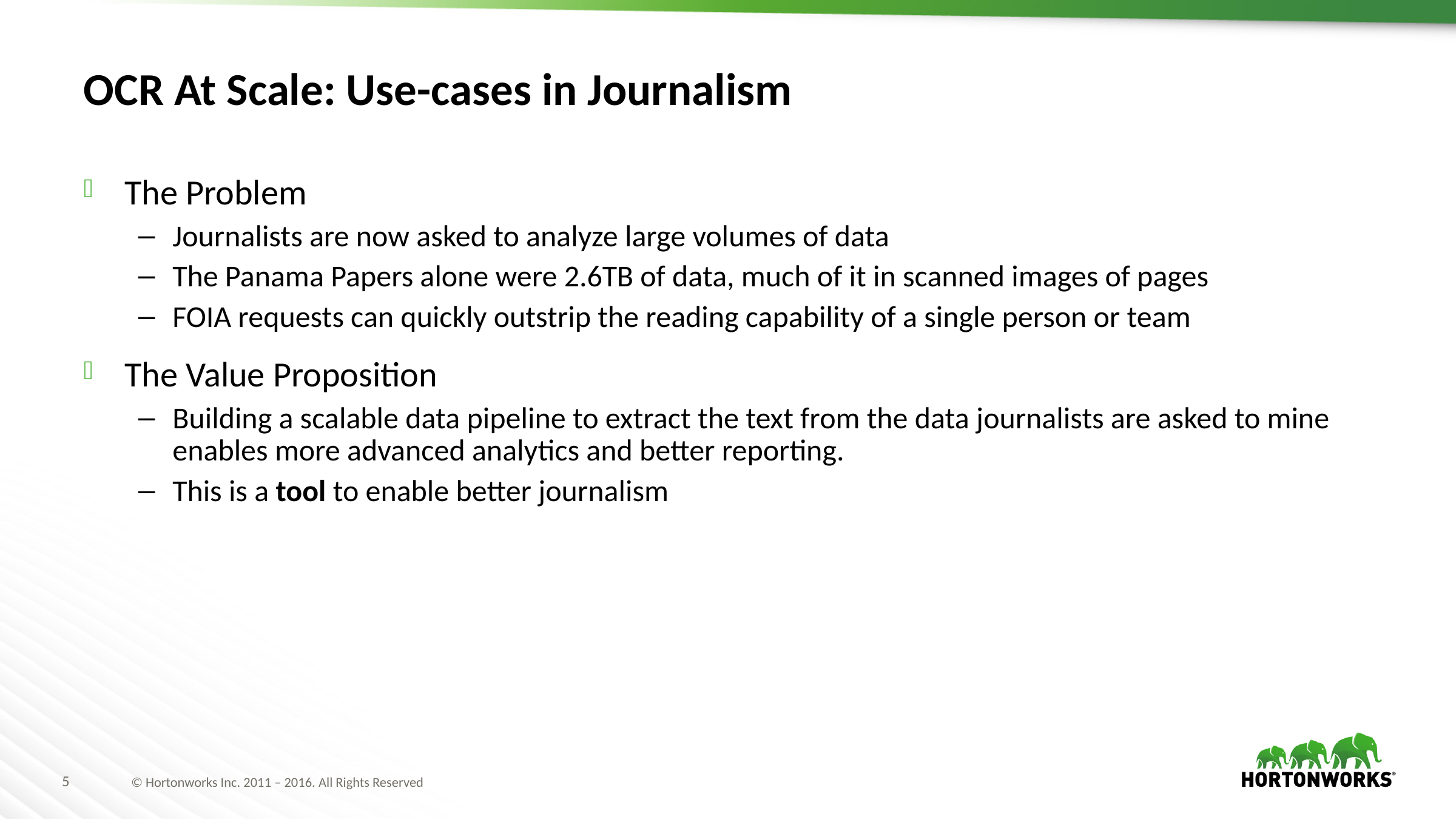

# OCR At Scale: Use-cases in Journalism
The Problem
Journalists are now asked to analyze large volumes of data
The Panama Papers alone were 2.6TB of data, much of it in scanned images of pages
FOIA requests can quickly outstrip the reading capability of a single person or team
The Value Proposition
Building a scalable data pipeline to extract the text from the data journalists are asked to mine enables more advanced analytics and better reporting.
This is a tool to enable better journalism